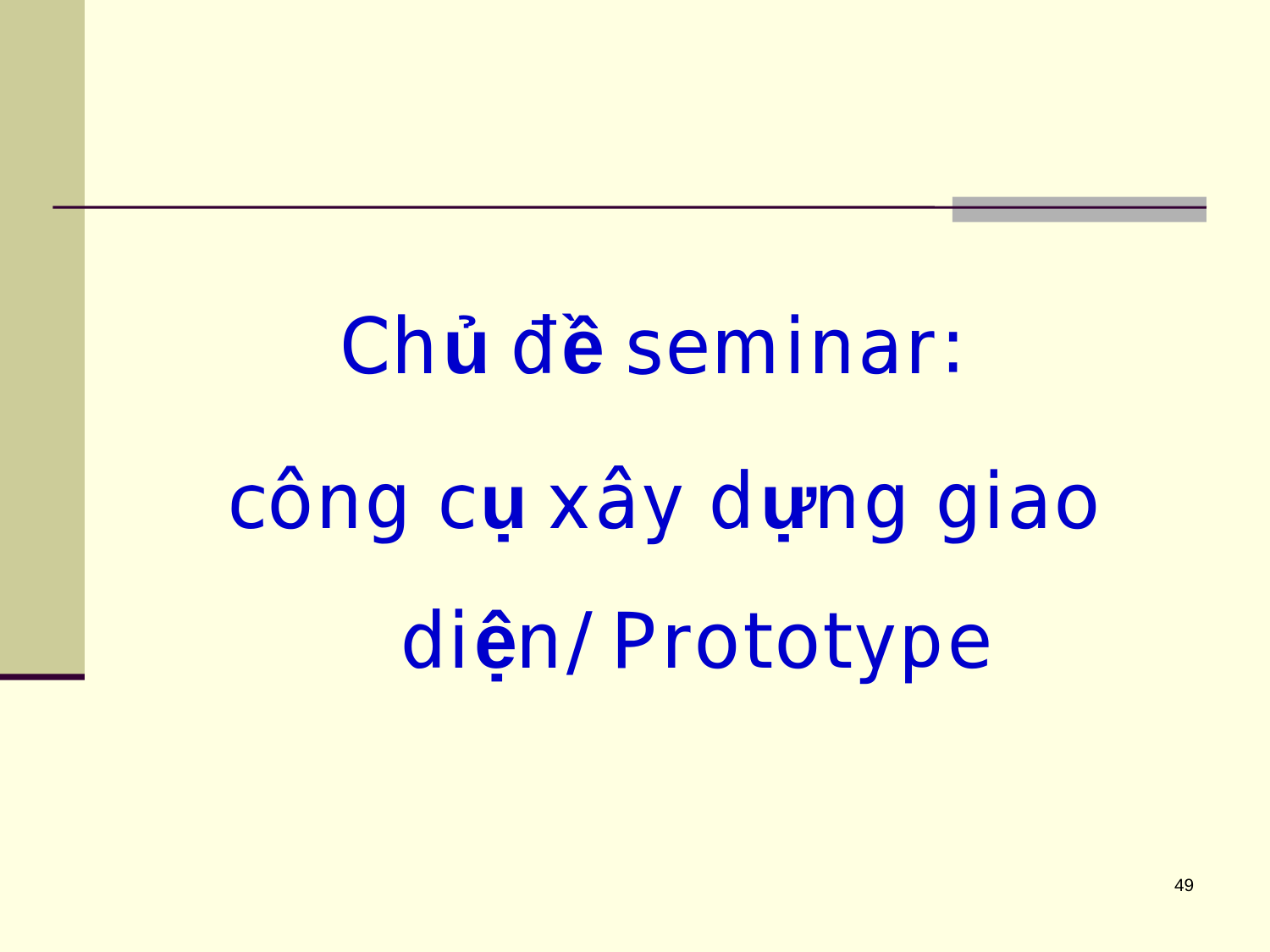

Chủ đề seminar:
công cụ xây dựng giao diện/Prototype
49